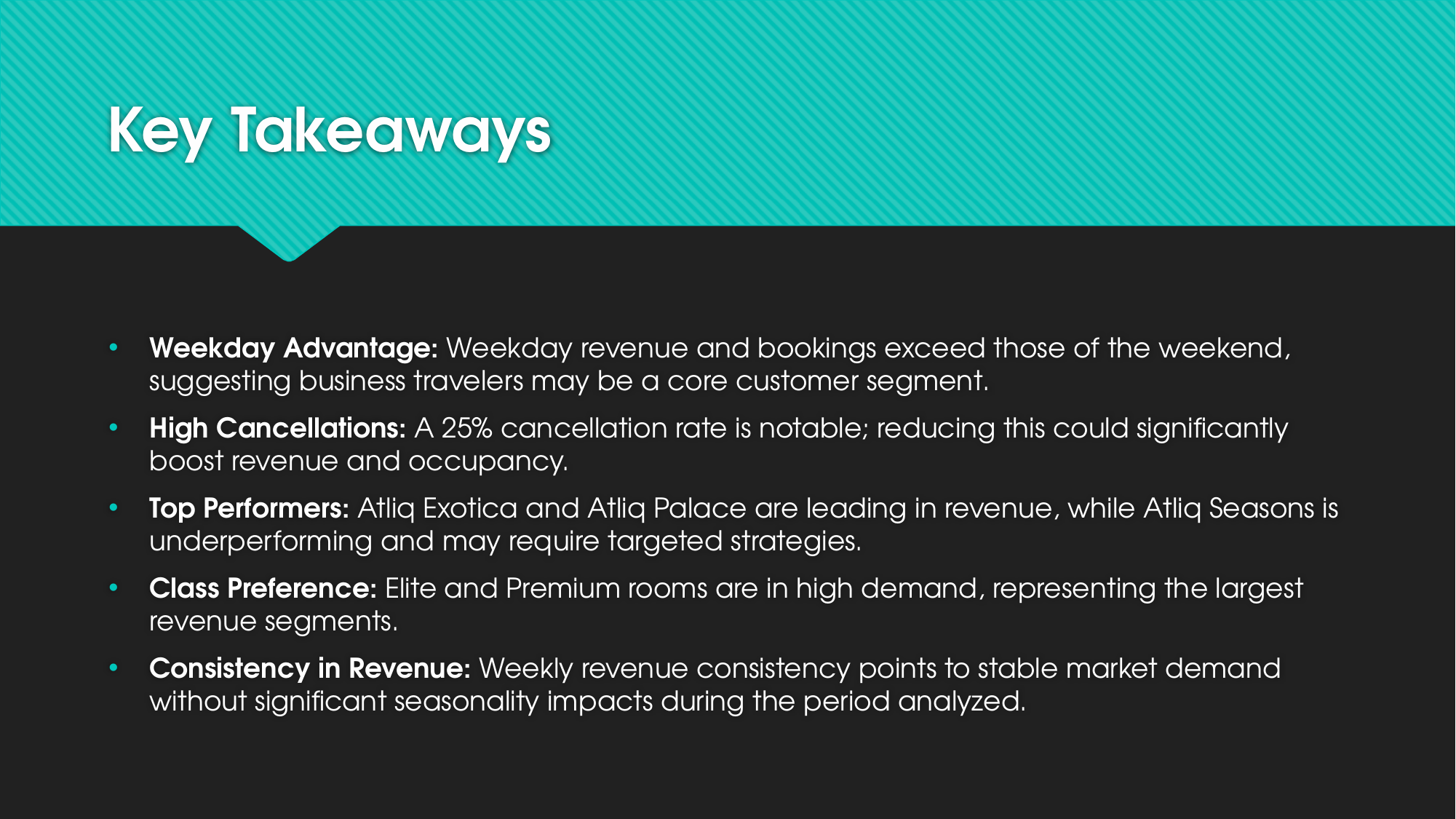

# Key Takeaways
Weekday Advantage: Weekday revenue and bookings exceed those of the weekend, suggesting business travelers may be a core customer segment.
High Cancellations: A 25% cancellation rate is notable; reducing this could significantly boost revenue and occupancy.
Top Performers: Atliq Exotica and Atliq Palace are leading in revenue, while Atliq Seasons is underperforming and may require targeted strategies.
Class Preference: Elite and Premium rooms are in high demand, representing the largest revenue segments.
Consistency in Revenue: Weekly revenue consistency points to stable market demand without significant seasonality impacts during the period analyzed.